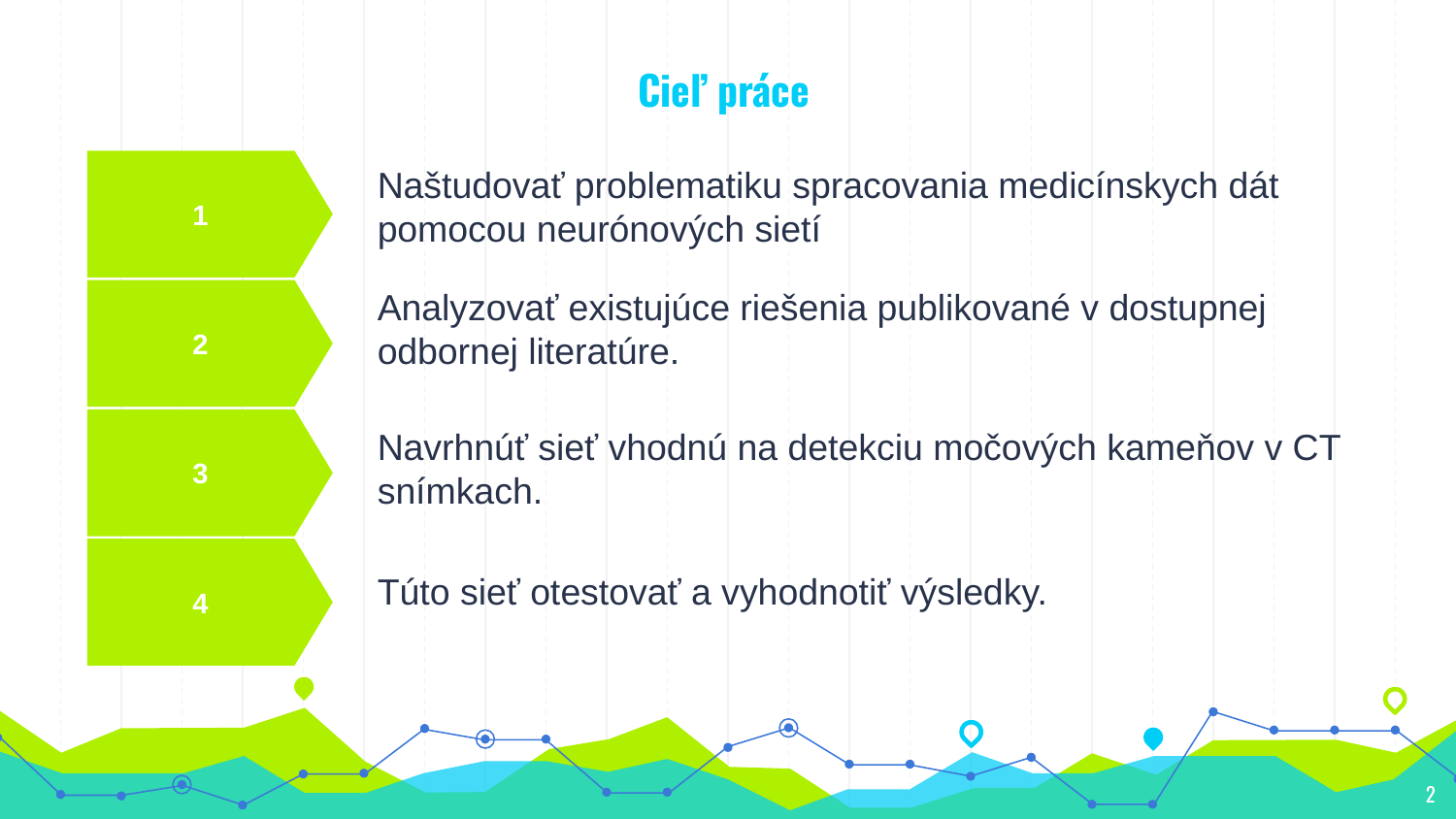

# Cieľ práce
Naštudovať problematiku spracovania medicínskych dát pomocou neurónových sietí
1
Analyzovať existujúce riešenia publikované v dostupnej odbornej literatúre.
2
3
Navrhnúť sieť vhodnú na detekciu močových kameňov v CT snímkach.
4
Túto sieť otestovať a vyhodnotiť výsledky.
2